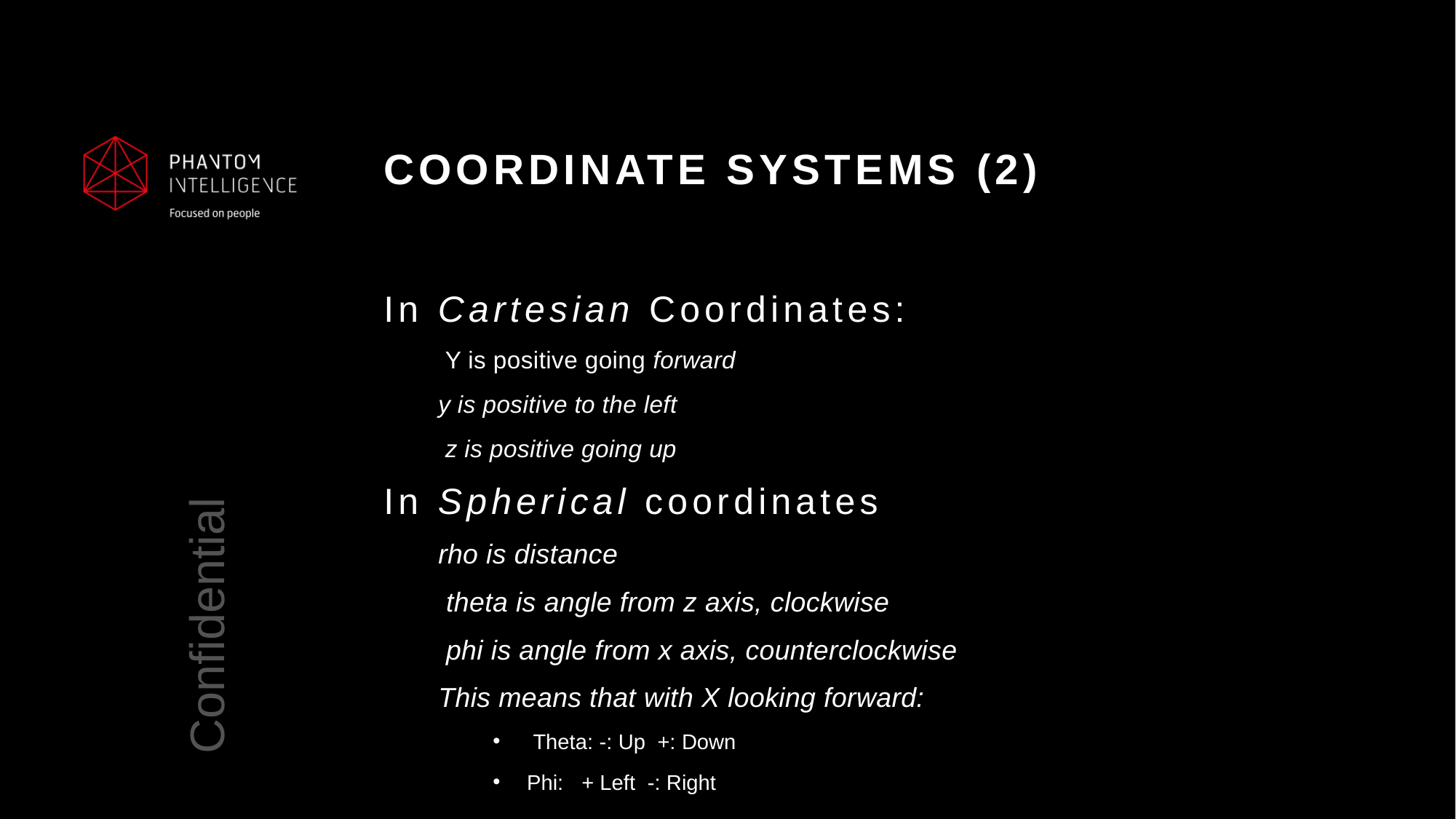

# Coordinate systems (2)
In Cartesian Coordinates:
 Y is positive going forward
y is positive to the left
 z is positive going up
In Spherical coordinates
rho is distance
 theta is angle from z axis, clockwise
 phi is angle from x axis, counterclockwise
This means that with X looking forward:
 Theta: -: Up  +: Down
Phi:   + Left  -: Right